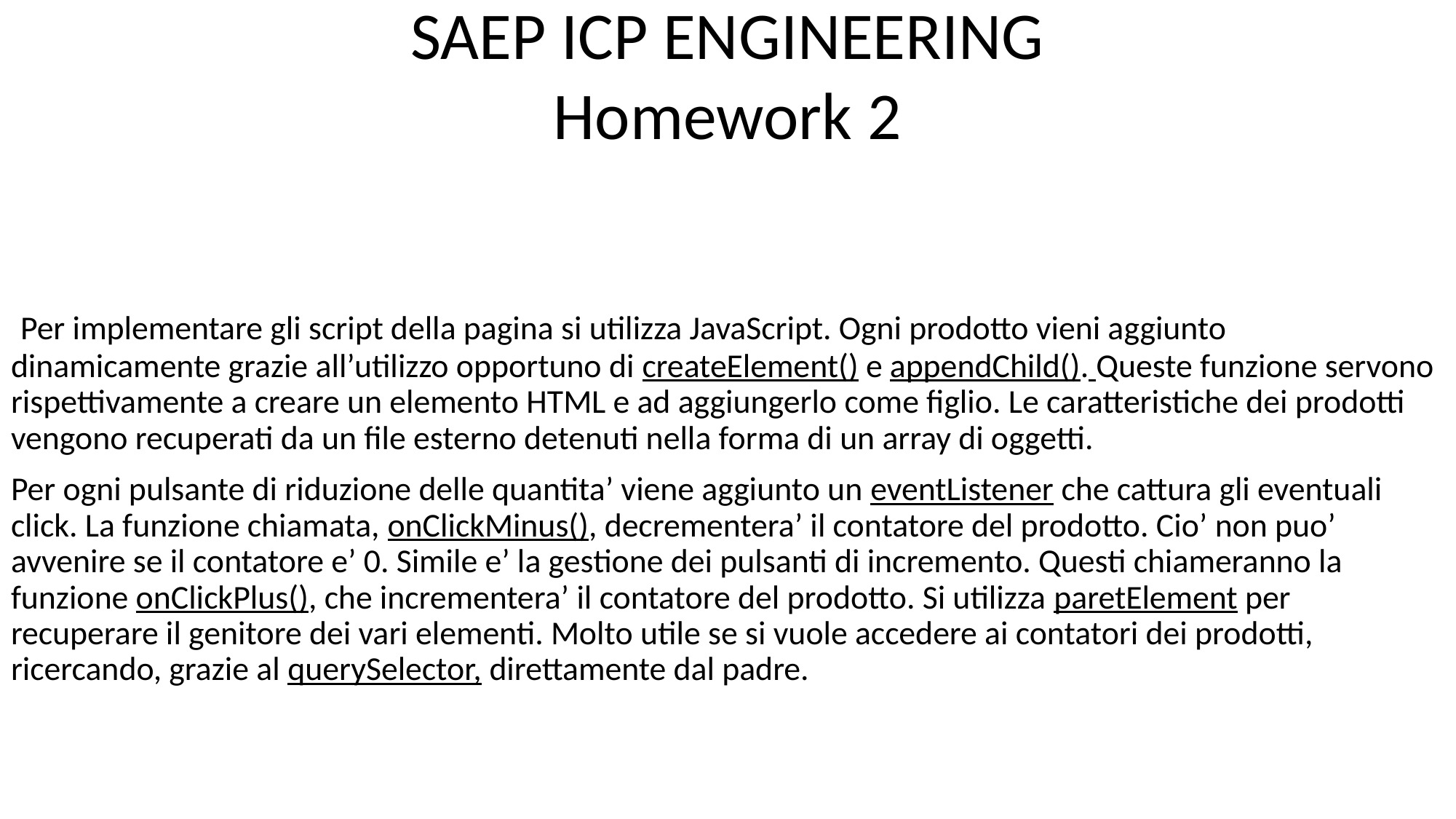

SAEP ICP ENGINEERING
Homework 2
 Per implementare gli script della pagina si utilizza JavaScript. Ogni prodotto vieni aggiunto dinamicamente grazie all’utilizzo opportuno di createElement() e appendChild(). Queste funzione servono rispettivamente a creare un elemento HTML e ad aggiungerlo come figlio. Le caratteristiche dei prodotti vengono recuperati da un file esterno detenuti nella forma di un array di oggetti.
Per ogni pulsante di riduzione delle quantita’ viene aggiunto un eventListener che cattura gli eventuali click. La funzione chiamata, onClickMinus(), decrementera’ il contatore del prodotto. Cio’ non puo’ avvenire se il contatore e’ 0. Simile e’ la gestione dei pulsanti di incremento. Questi chiameranno la funzione onClickPlus(), che incrementera’ il contatore del prodotto. Si utilizza paretElement per recuperare il genitore dei vari elementi. Molto utile se si vuole accedere ai contatori dei prodotti, ricercando, grazie al querySelector, direttamente dal padre.